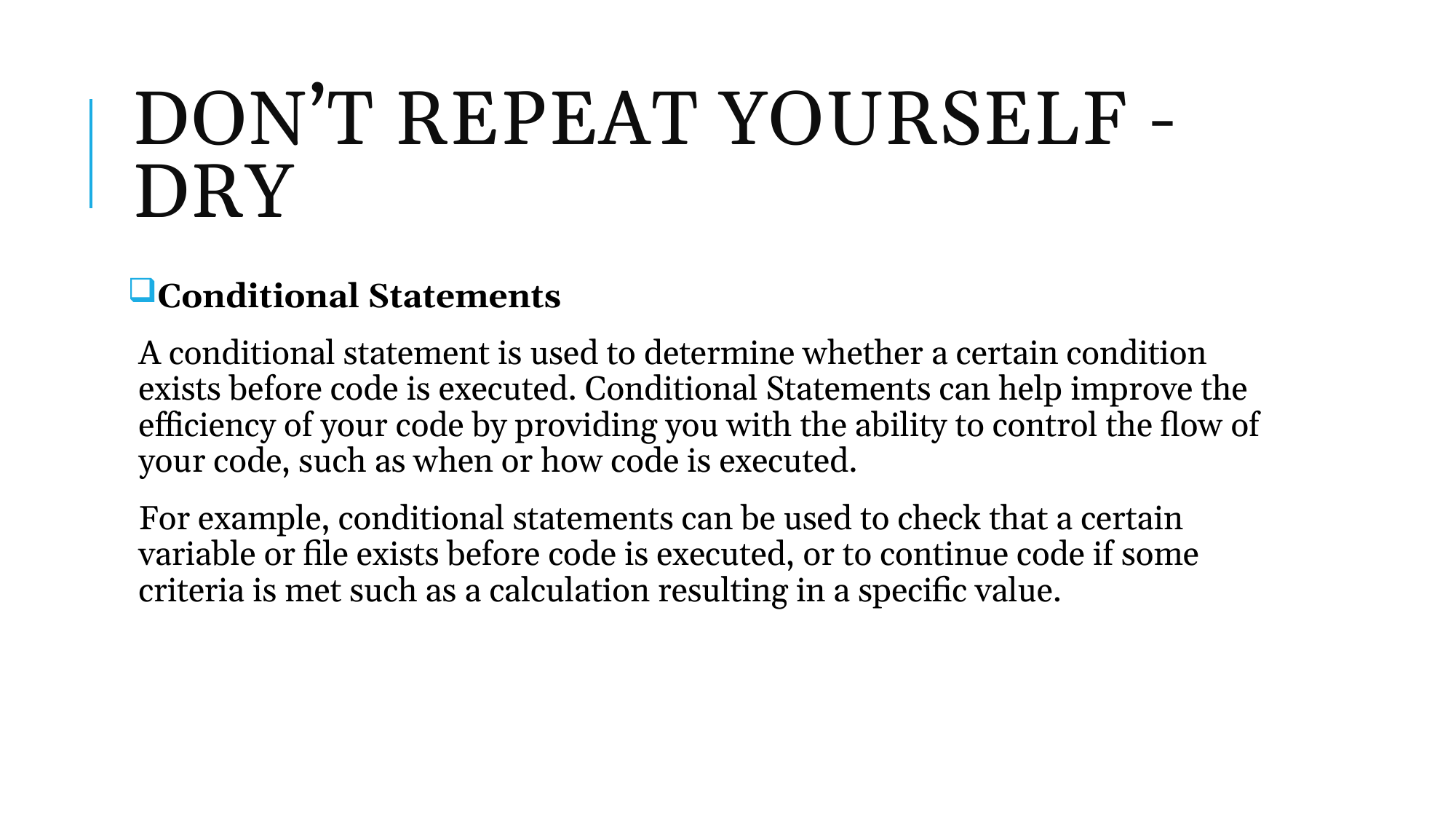

# Don’t Repeat Yourself - DRY
Conditional Statements
A conditional statement is used to determine whether a certain condition exists before code is executed. Conditional Statements can help improve the efficiency of your code by providing you with the ability to control the flow of your code, such as when or how code is executed.
For example, conditional statements can be used to check that a certain variable or file exists before code is executed, or to continue code if some criteria is met such as a calculation resulting in a specific value.